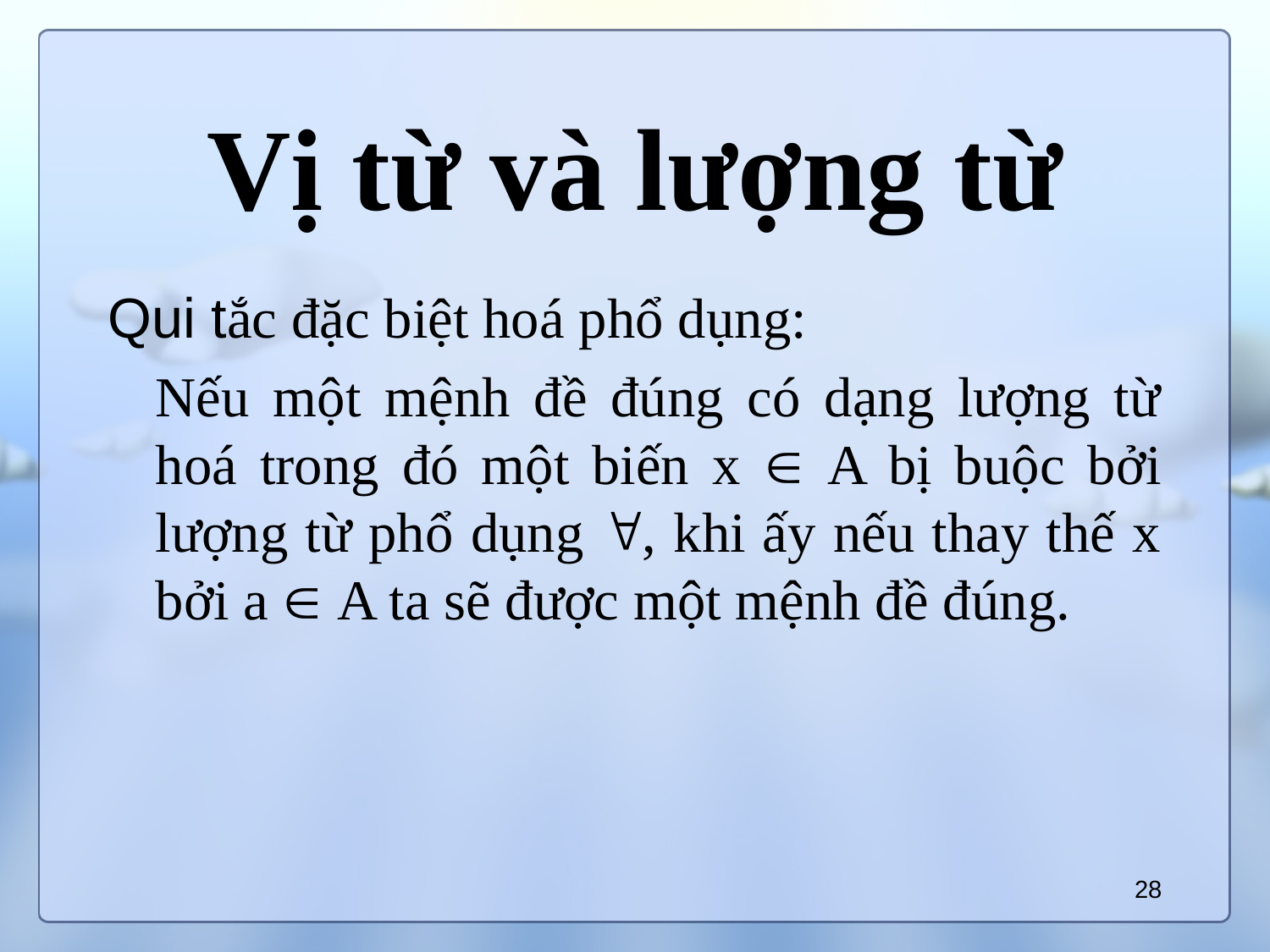

# Vị từ và lượng từ
Qui tắc đặc biệt hoá phổ dụng:
	Nếu một mệnh đề đúng có dạng lượng từ hoá trong đó một biến x ∈ A bị buộc bởi lượng từ phổ dụng ∀, khi ấy nếu thay thế x bởi a ∈ A ta sẽ được một mệnh đề đúng.
28